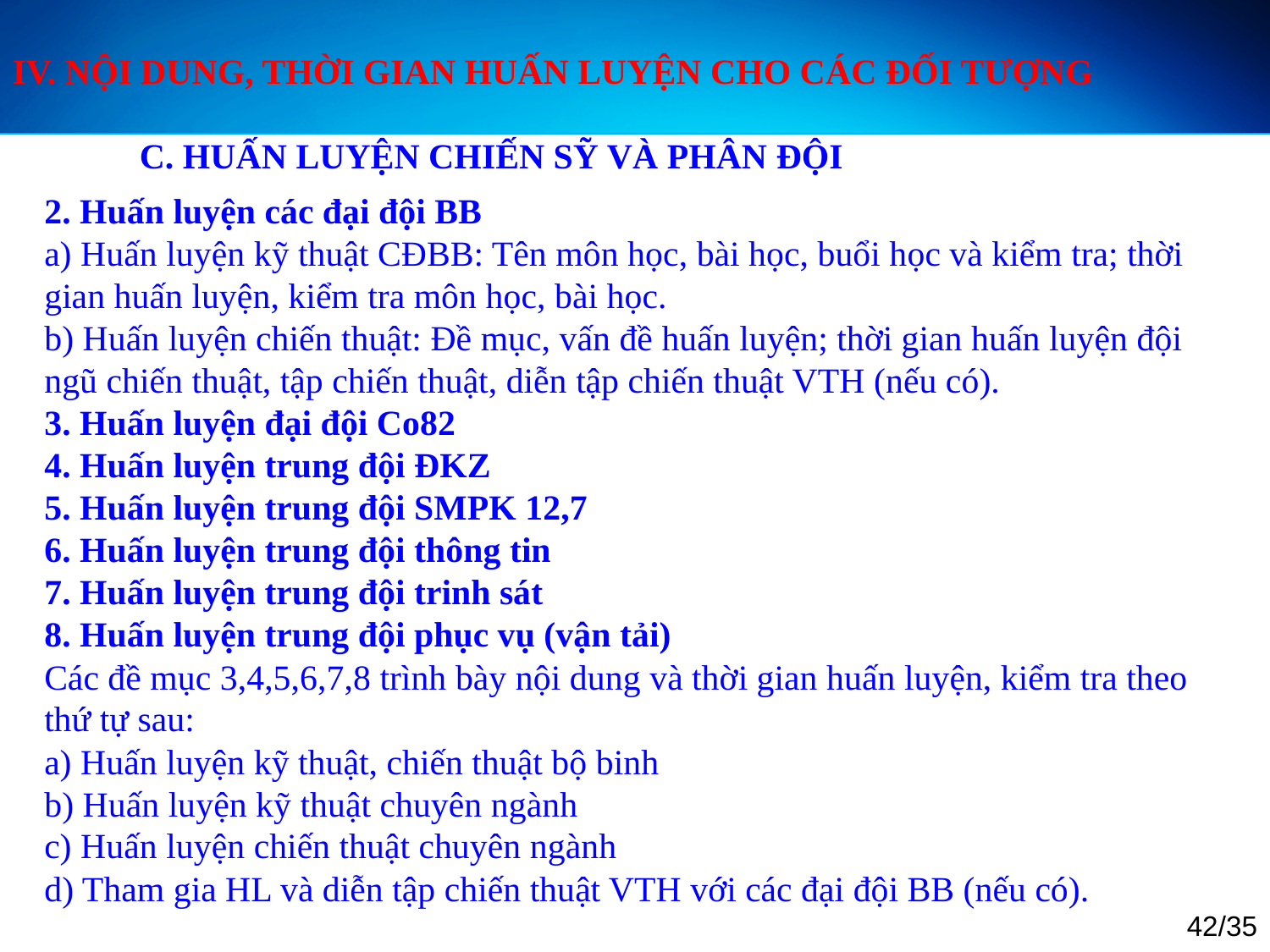

IV. NỘI DUNG, THỜI GIAN HUẤN LUYỆN CHO CÁC ĐỐI TƯỢNG
	C. HUẤN LUYỆN CHIẾN SỸ VÀ PHÂN ĐỘI
2. Huấn luyện các đại đội BB
a) Huấn luyện kỹ thuật CĐBB: Tên môn học, bài học, buổi học và kiểm tra; thời gian huấn luyện, kiểm tra môn học, bài học.
b) Huấn luyện chiến thuật: Đề mục, vấn đề huấn luyện; thời gian huấn luyện đội ngũ chiến thuật, tập chiến thuật, diễn tập chiến thuật VTH (nếu có).
3. Huấn luyện đại đội Co82
4. Huấn luyện trung đội ĐKZ
5. Huấn luyện trung đội SMPK 12,7
6. Huấn luyện trung đội thông tin
7. Huấn luyện trung đội trinh sát
8. Huấn luyện trung đội phục vụ (vận tải)
Các đề mục 3,4,5,6,7,8 trình bày nội dung và thời gian huấn luyện, kiểm tra theo thứ tự sau:
a) Huấn luyện kỹ thuật, chiến thuật bộ binh
b) Huấn luyện kỹ thuật chuyên ngành
c) Huấn luyện chiến thuật chuyên ngành
d) Tham gia HL và diễn tập chiến thuật VTH với các đại đội BB (nếu có).
42/35